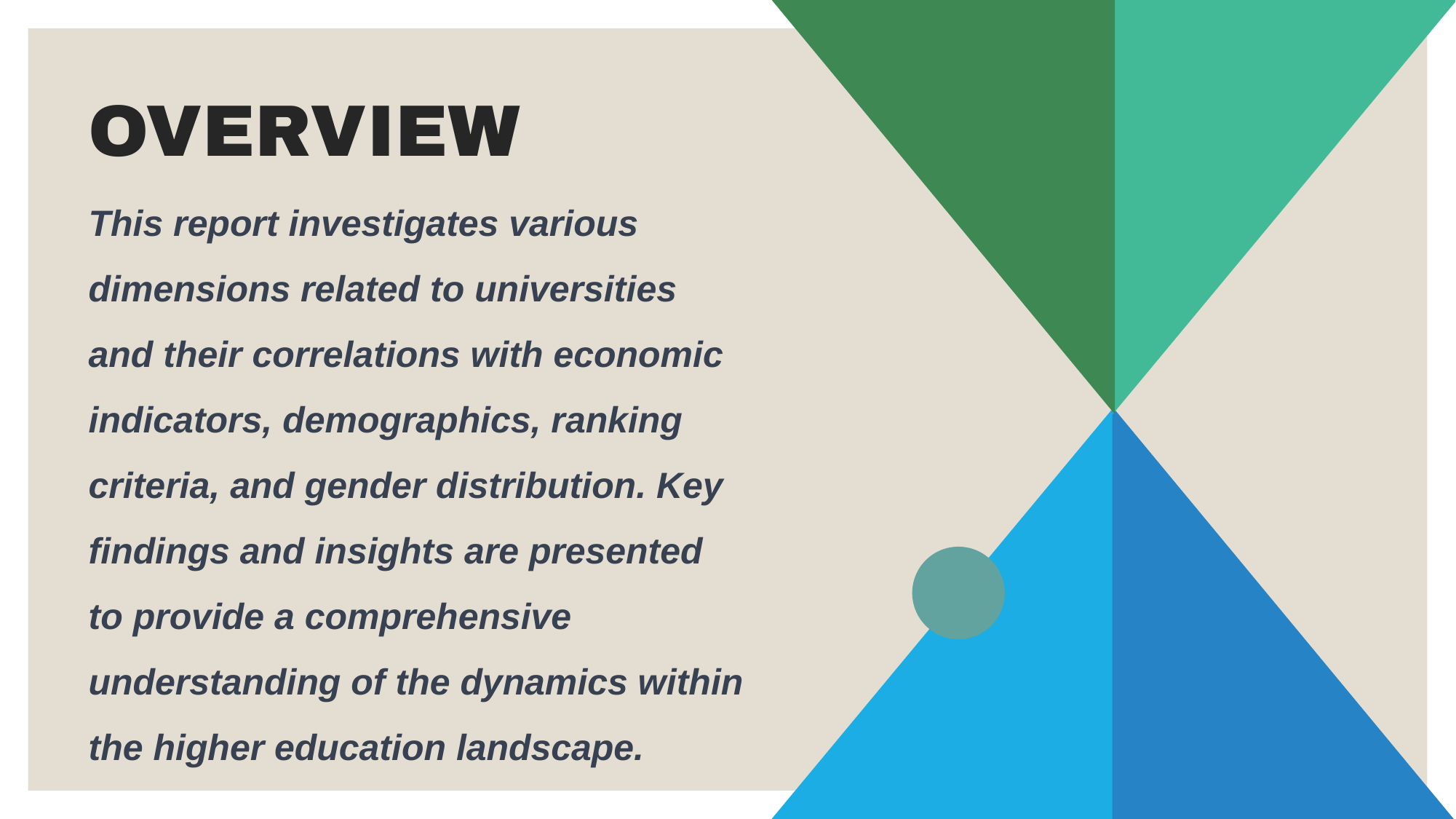

# OVERVIEW
This report investigates various dimensions related to universities and their correlations with economic indicators, demographics, ranking criteria, and gender distribution. Key findings and insights are presented to provide a comprehensive understanding of the dynamics within the higher education landscape.